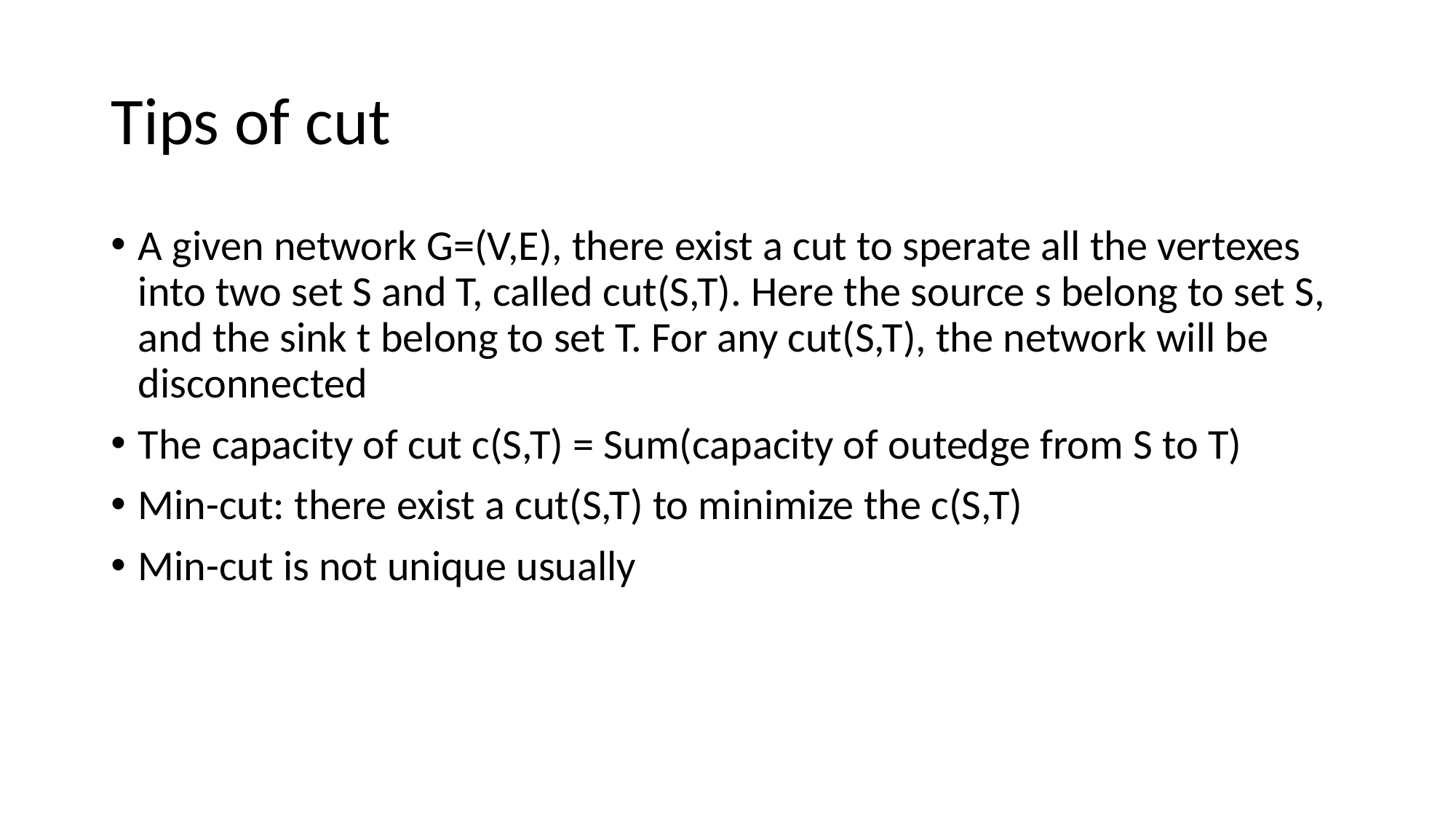

# Tips of cut
A given network G=(V,E), there exist a cut to sperate all the vertexes into two set S and T, called cut(S,T). Here the source s belong to set S, and the sink t belong to set T. For any cut(S,T), the network will be disconnected
The capacity of cut c(S,T) = Sum(capacity of outedge from S to T)
Min-cut: there exist a cut(S,T) to minimize the c(S,T)
Min-cut is not unique usually